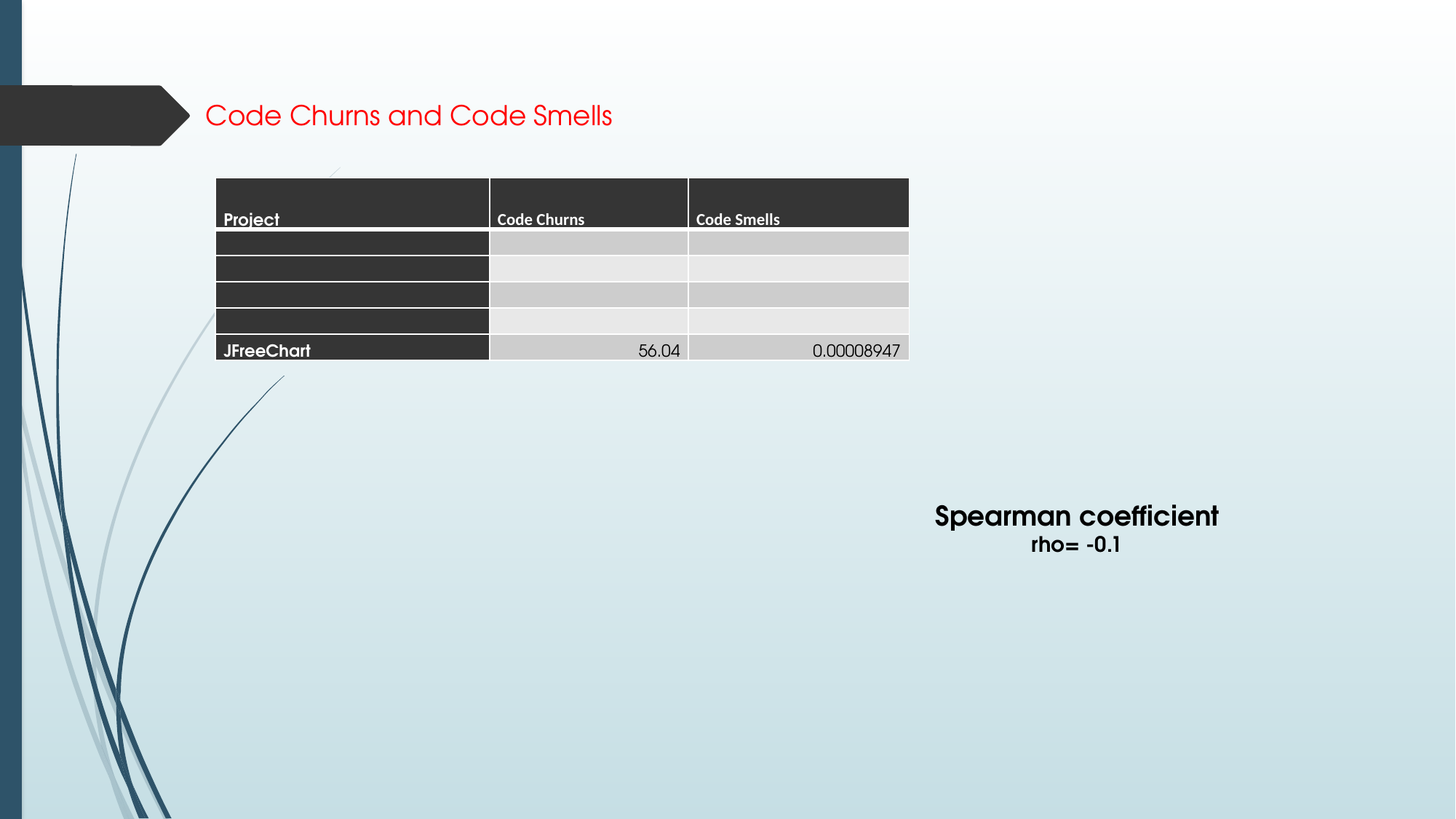

Code Churns and Code Smells
| Project | Code Churns | Code Smells |
| --- | --- | --- |
|  |  |  |
|  |  |  |
|  |  |  |
|  |  |  |
| JFreeChart | 56.04 | 0.00008947 |
Spearman coefficient
                rho= -0.1